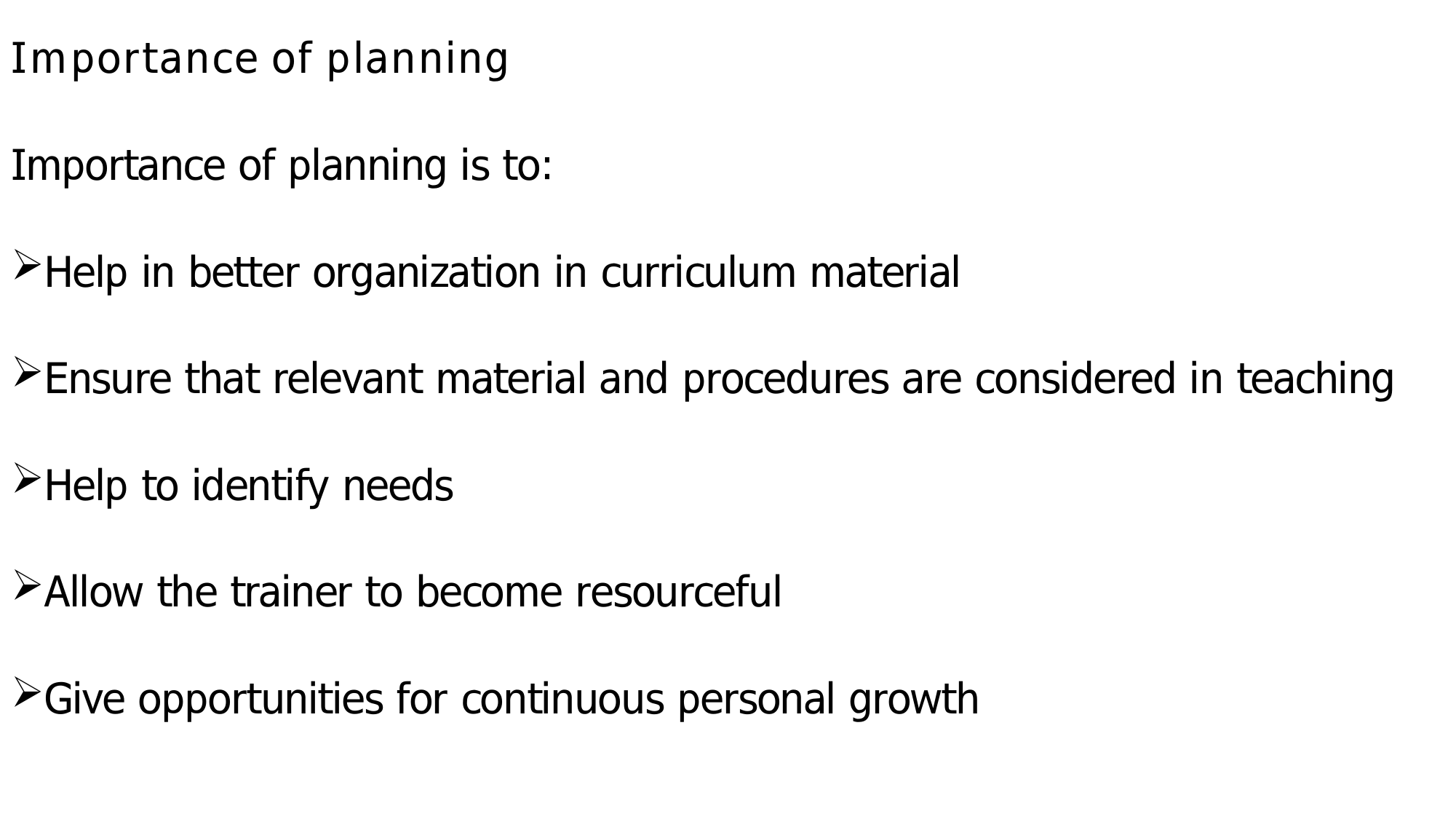

Importance of planning
Importance of planning is to:
Help in better organization in curriculum material
Ensure that relevant material and procedures are considered in teaching
Help to identify needs
Allow the trainer to become resourceful
Give opportunities for continuous personal growth